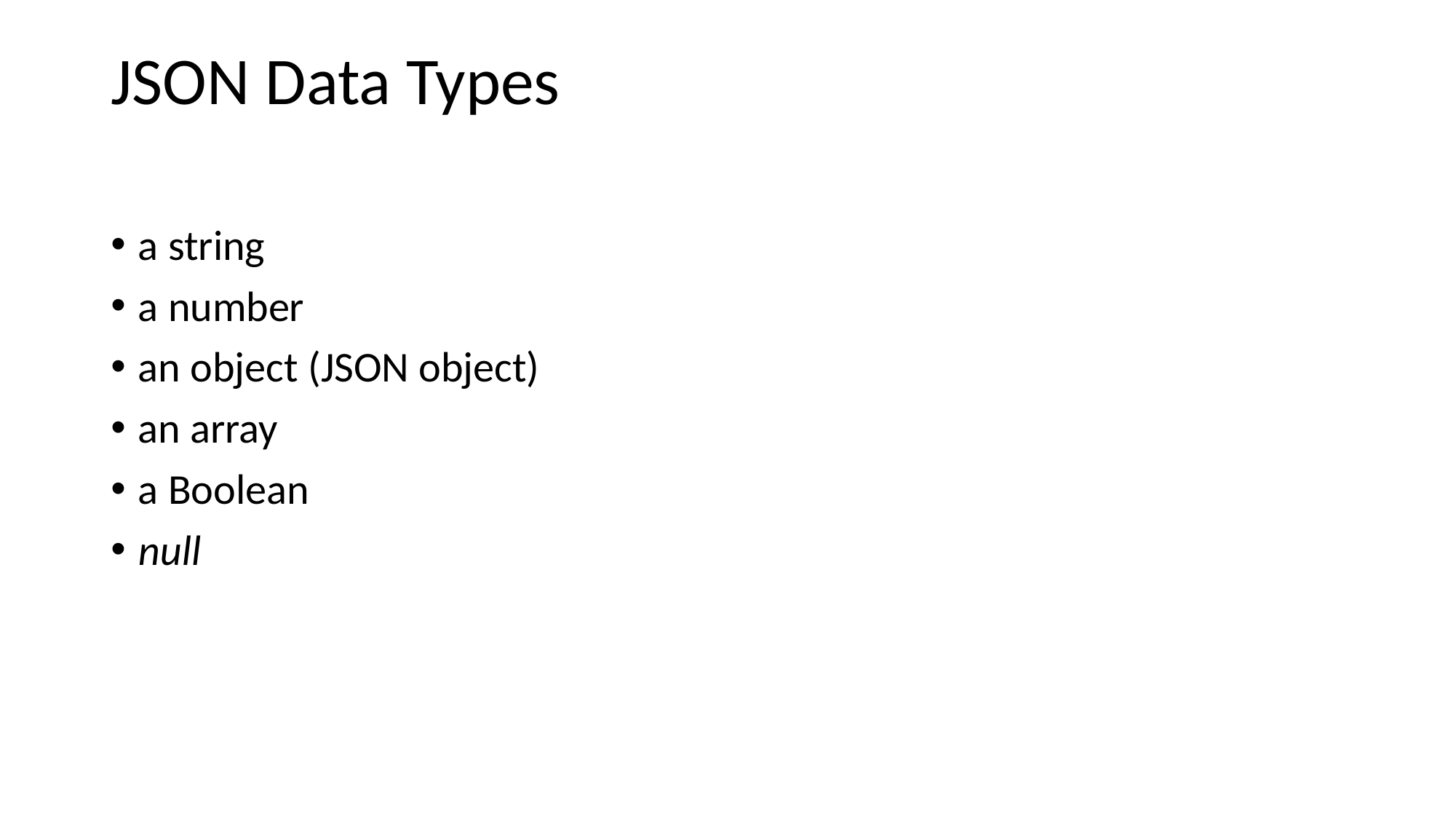

# JSON Data Types
a string
a number
an object (JSON object)
an array
a Boolean
null